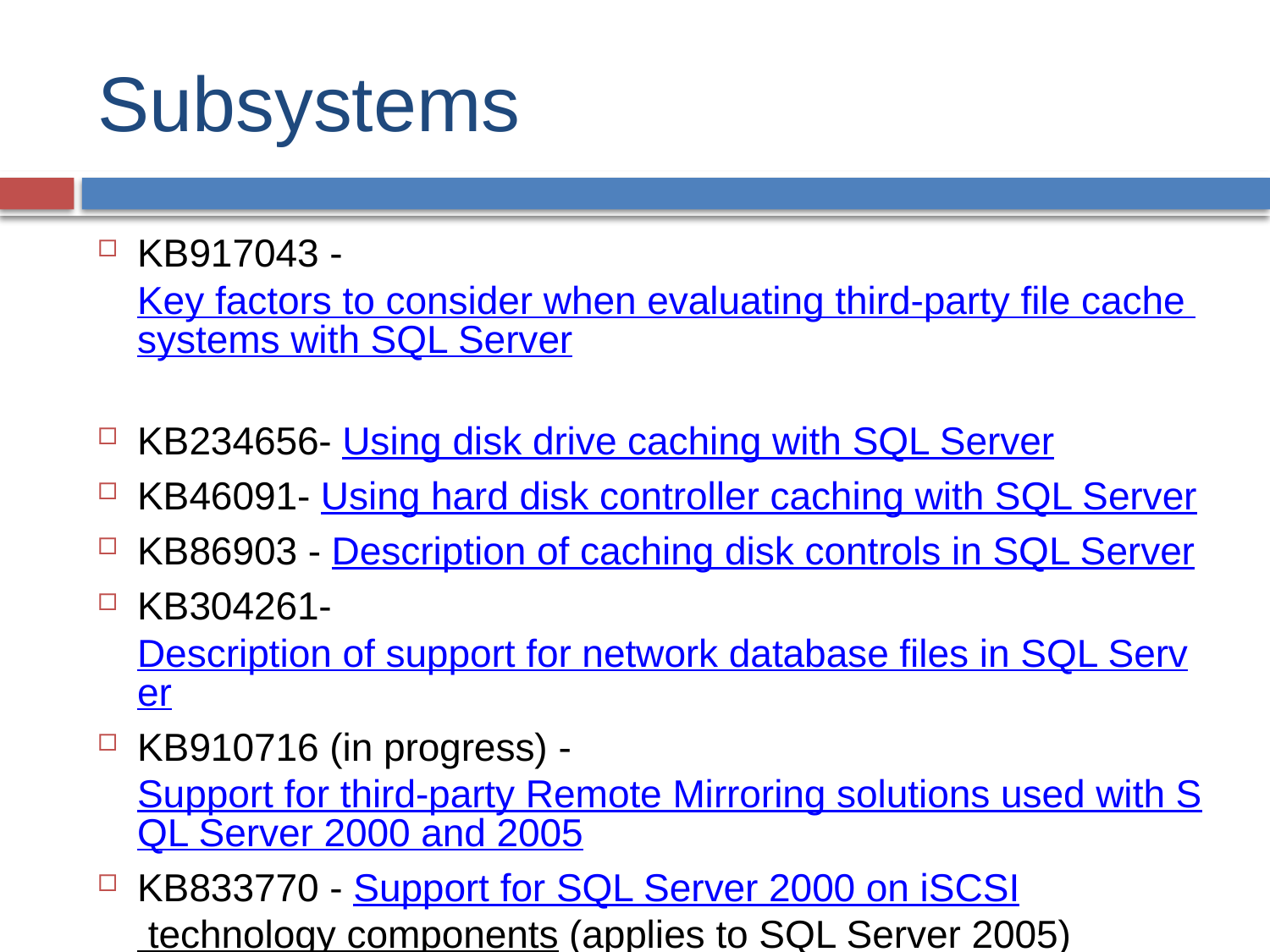

# Subsystems
KB917043 - Key factors to consider when evaluating third-party file cache systems with SQL Server
KB234656- Using disk drive caching with SQL Server
KB46091- Using hard disk controller caching with SQL Server
KB86903 - Description of caching disk controls in SQL Server
KB304261- Description of support for network database files in SQL Server
KB910716 (in progress) - Support for third-party Remote Mirroring solutions used with SQL Server 2000 and 2005
KB833770 - Support for SQL Server 2000 on iSCSI technology components (applies to SQL Server 2005)